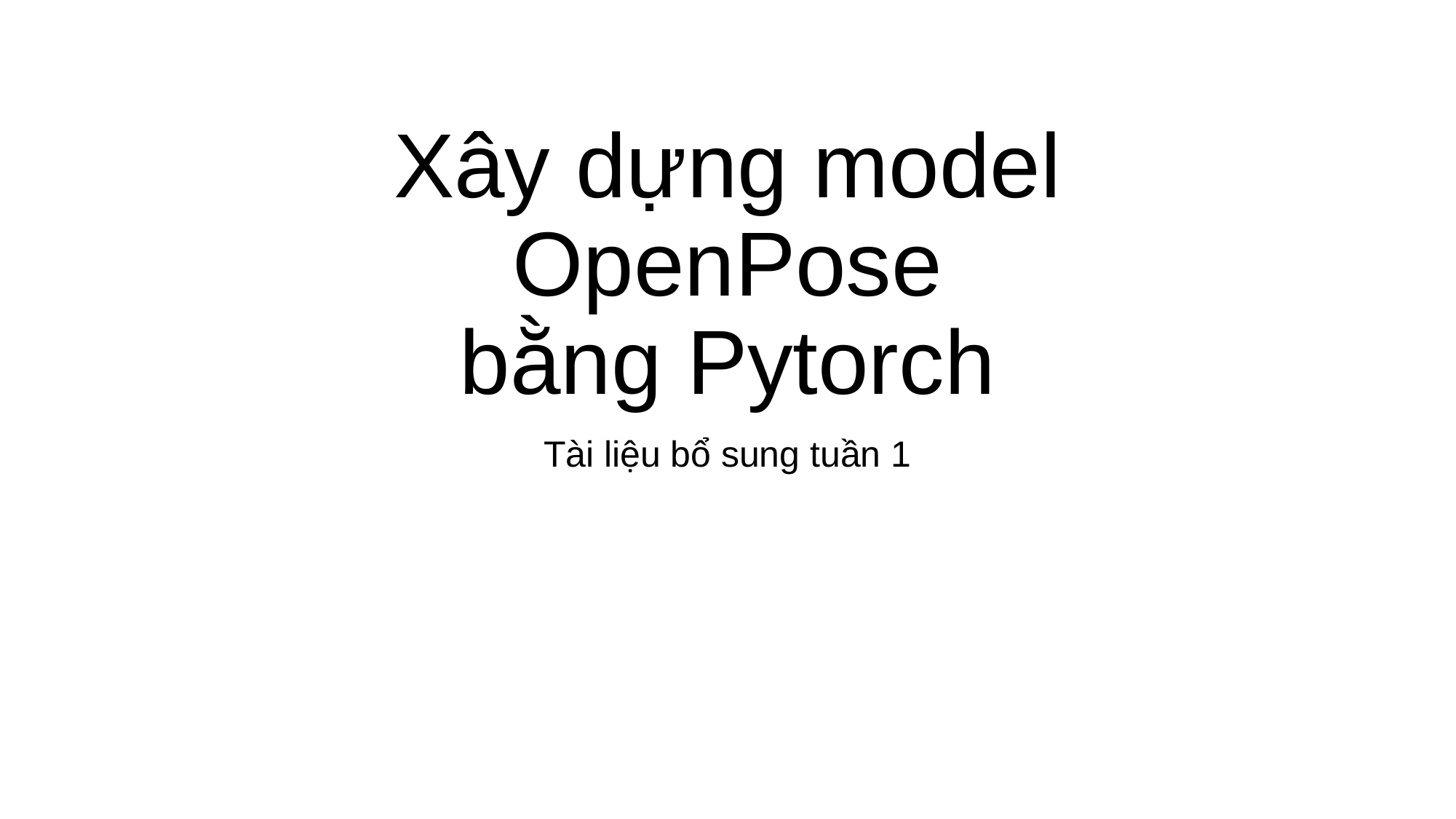

# Xây dựng model OpenPose bằng Pytorch
Tài liệu bổ sung tuần 1